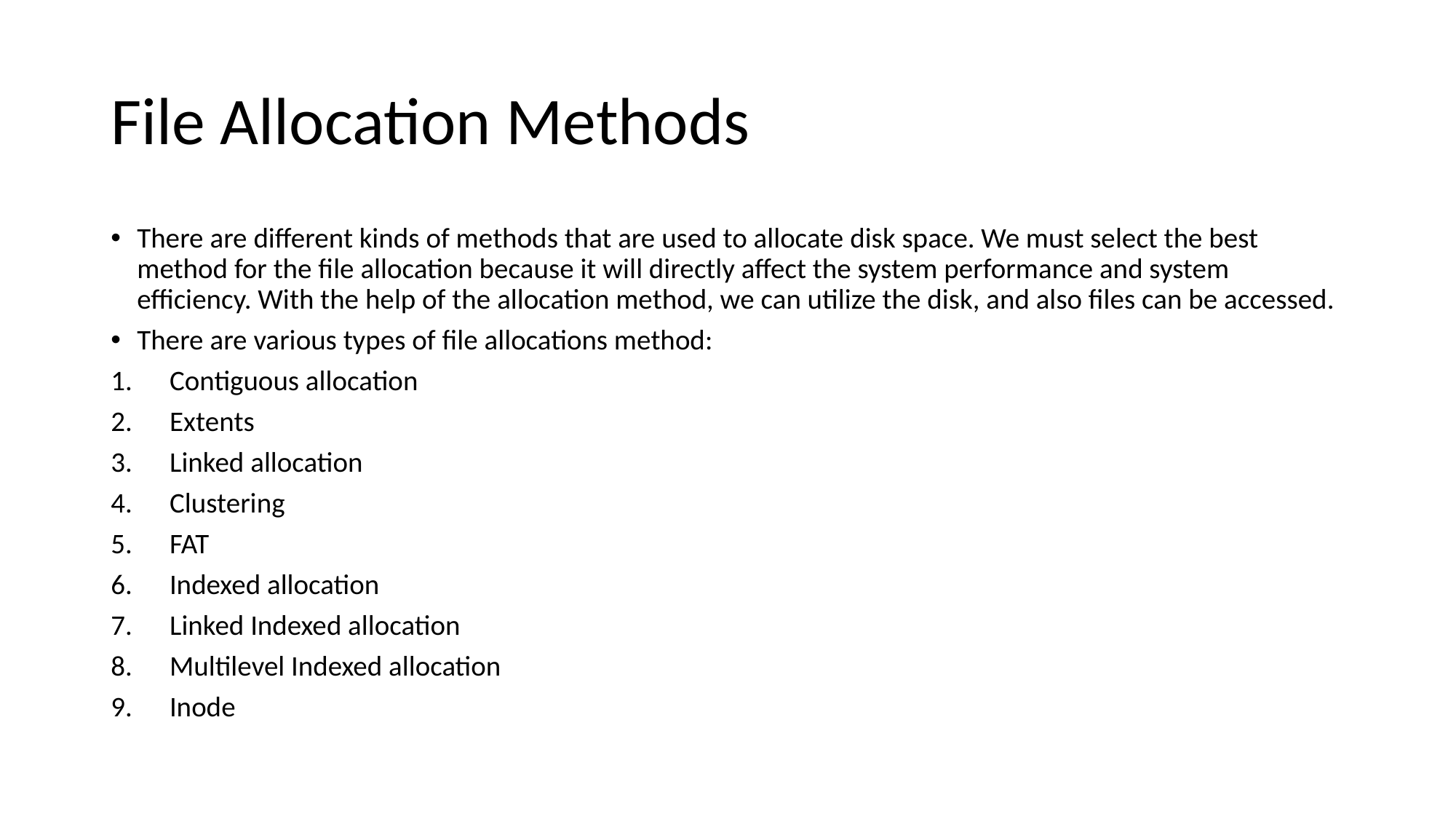

# File Allocation Methods
There are different kinds of methods that are used to allocate disk space. We must select the best method for the file allocation because it will directly affect the system performance and system efficiency. With the help of the allocation method, we can utilize the disk, and also files can be accessed.
There are various types of file allocations method:
Contiguous allocation
Extents
Linked allocation
Clustering
FAT
Indexed allocation
Linked Indexed allocation
Multilevel Indexed allocation
Inode